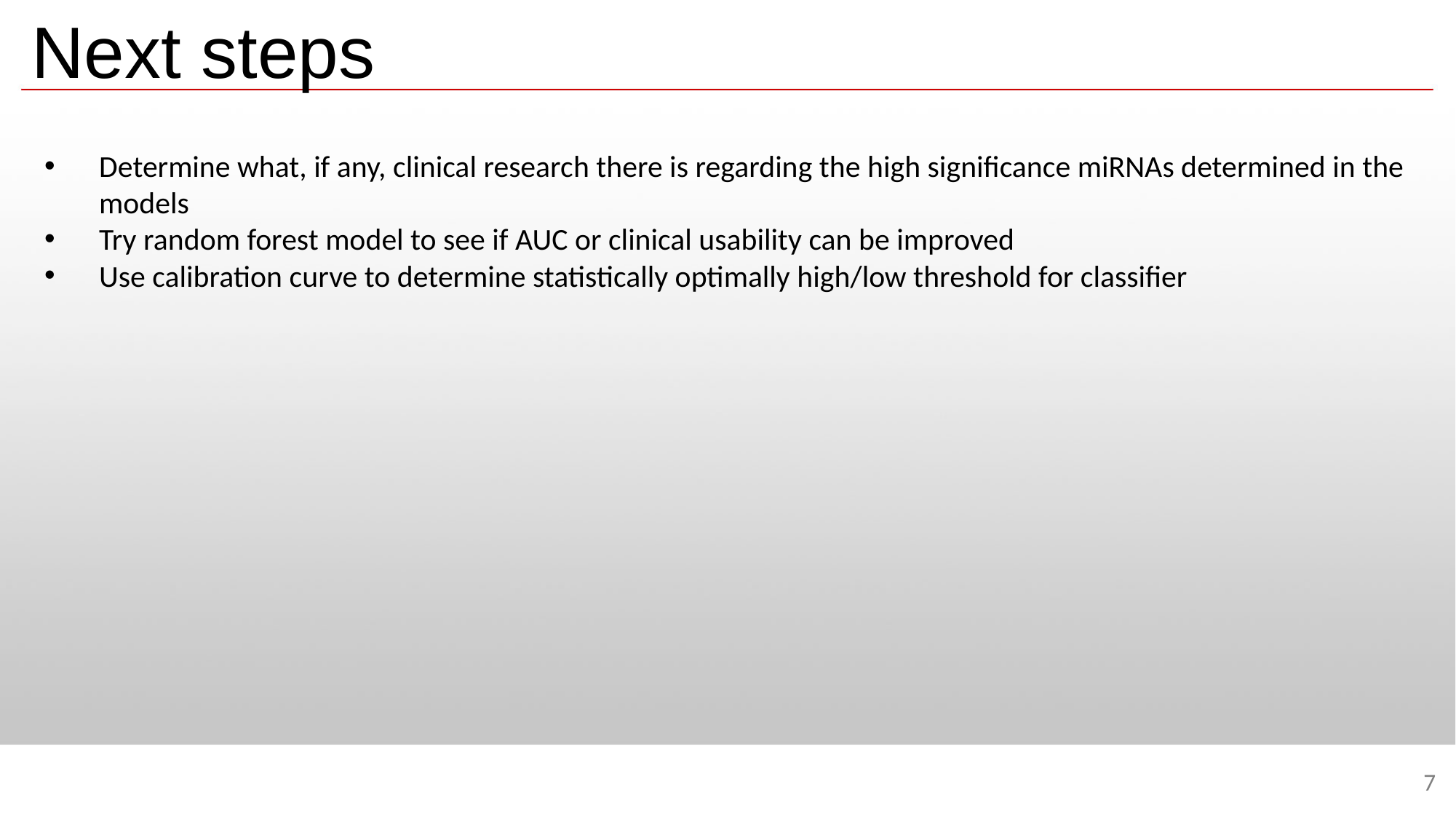

Next steps
Determine what, if any, clinical research there is regarding the high significance miRNAs determined in the models
Try random forest model to see if AUC or clinical usability can be improved
Use calibration curve to determine statistically optimally high/low threshold for classifier
7